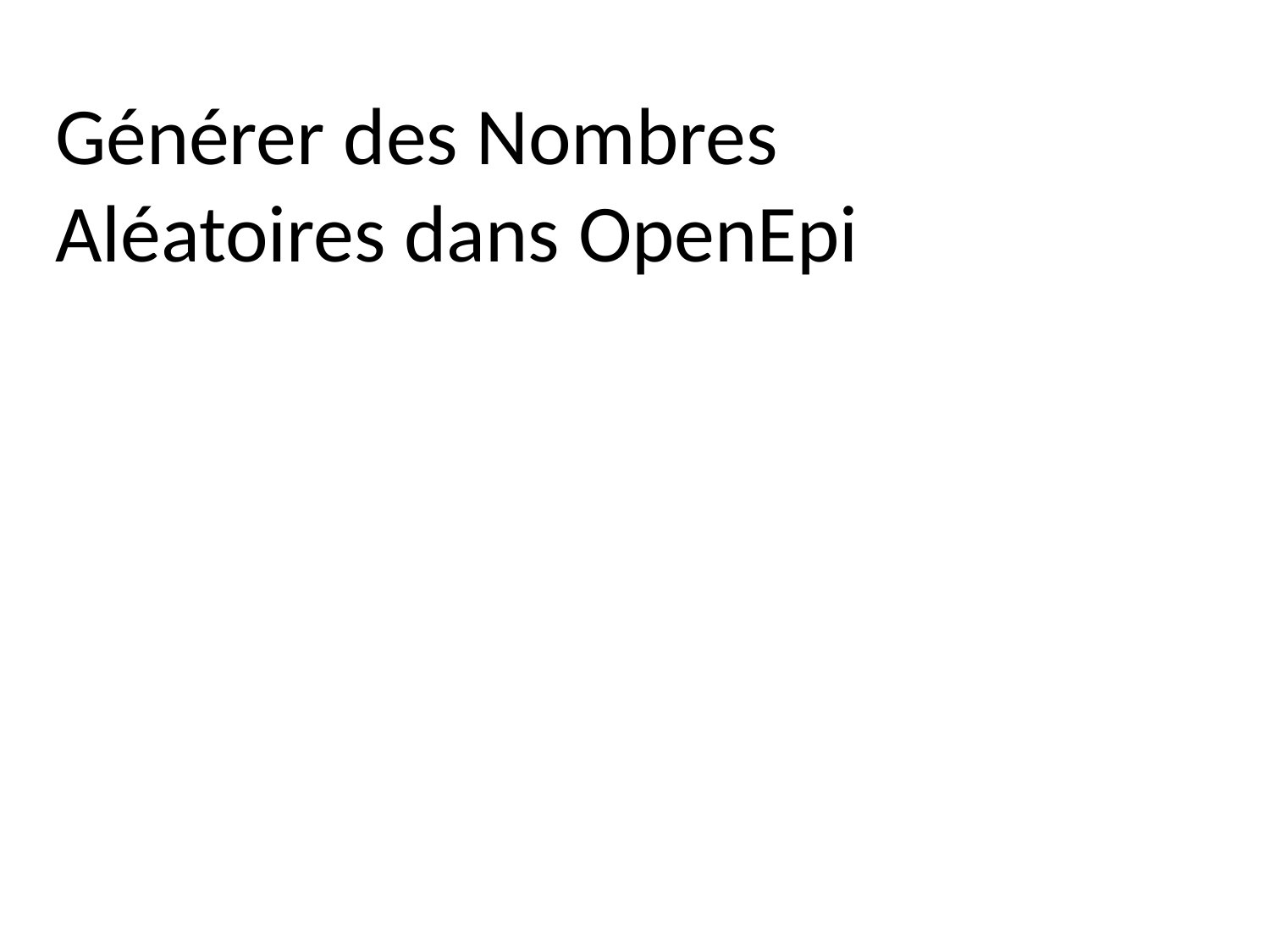

# Générer des Nombres Aléatoires dans OpenEpi